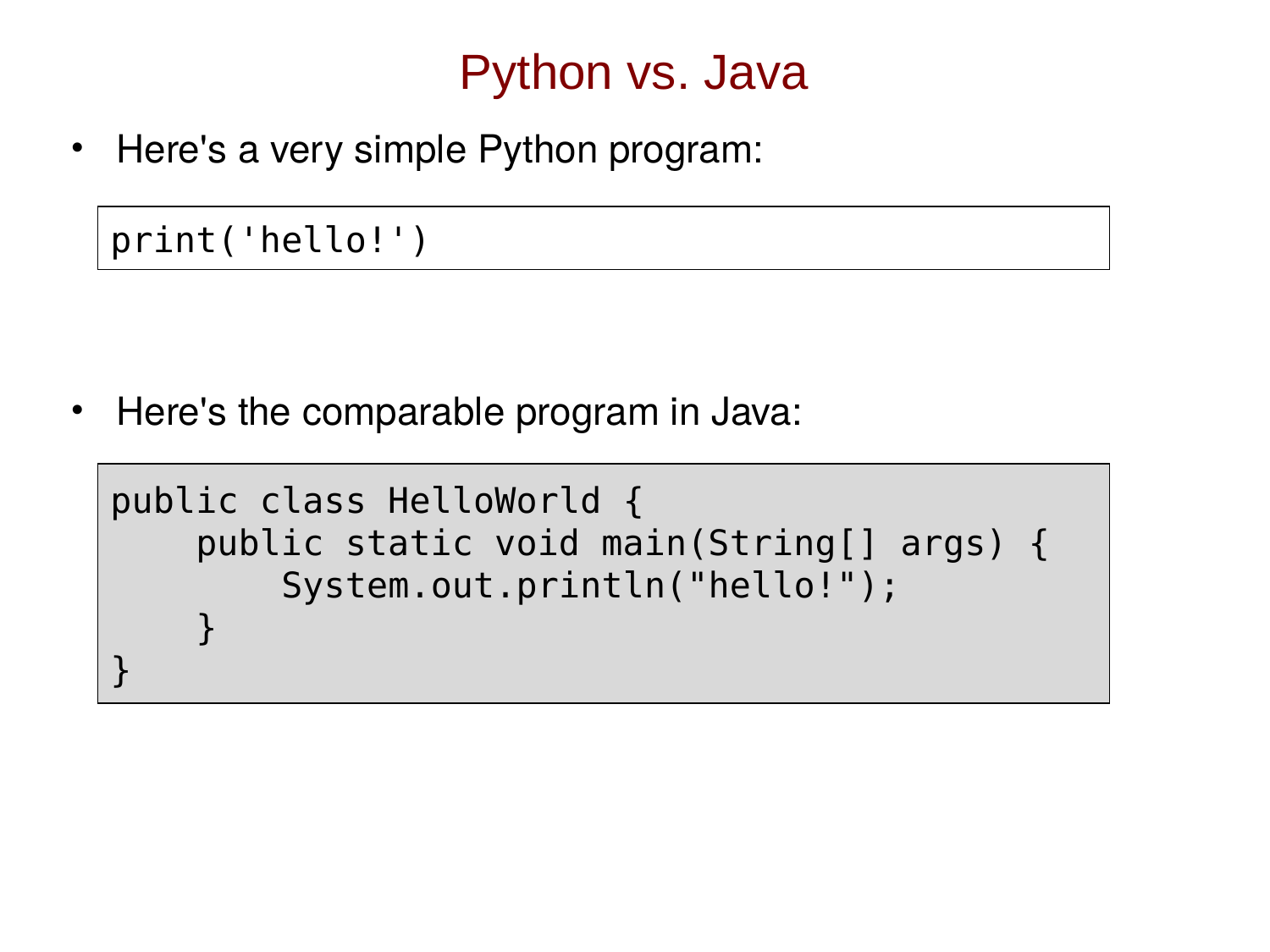

# Python vs. Java
Here's a very simple Python program:

Here's the comparable program in Java:

print('hello!')
public class HelloWorld {
    public static void main(String[] args) {
        System.out.println("hello!");
    }
}